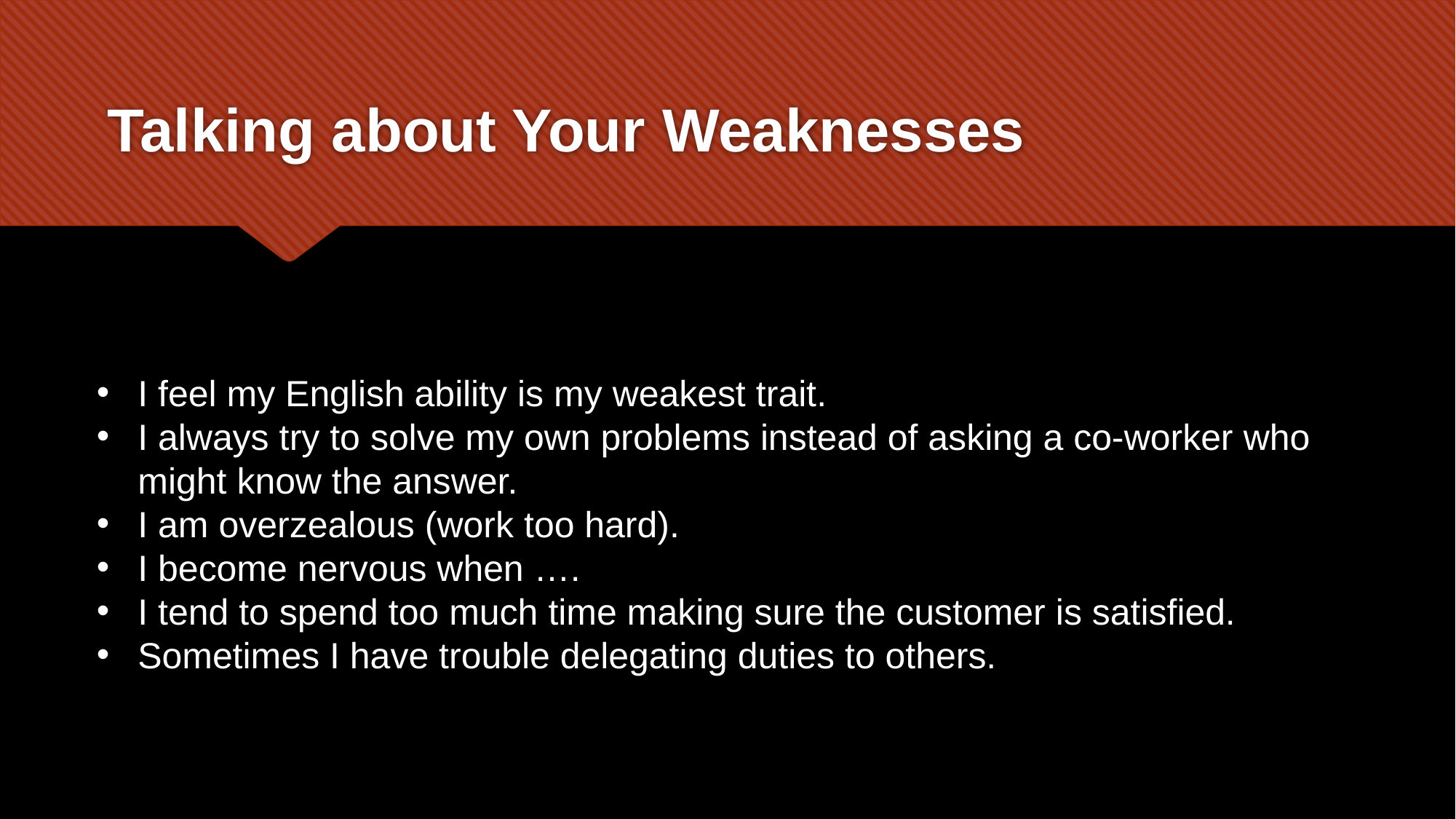

# Talking about Your Weaknesses
I feel my English ability is my weakest trait.
I always try to solve my own problems instead of asking a co-worker who might know the answer.
I am overzealous (work too hard).
I become nervous when ….
I tend to spend too much time making sure the customer is satisfied.
Sometimes I have trouble delegating duties to others.